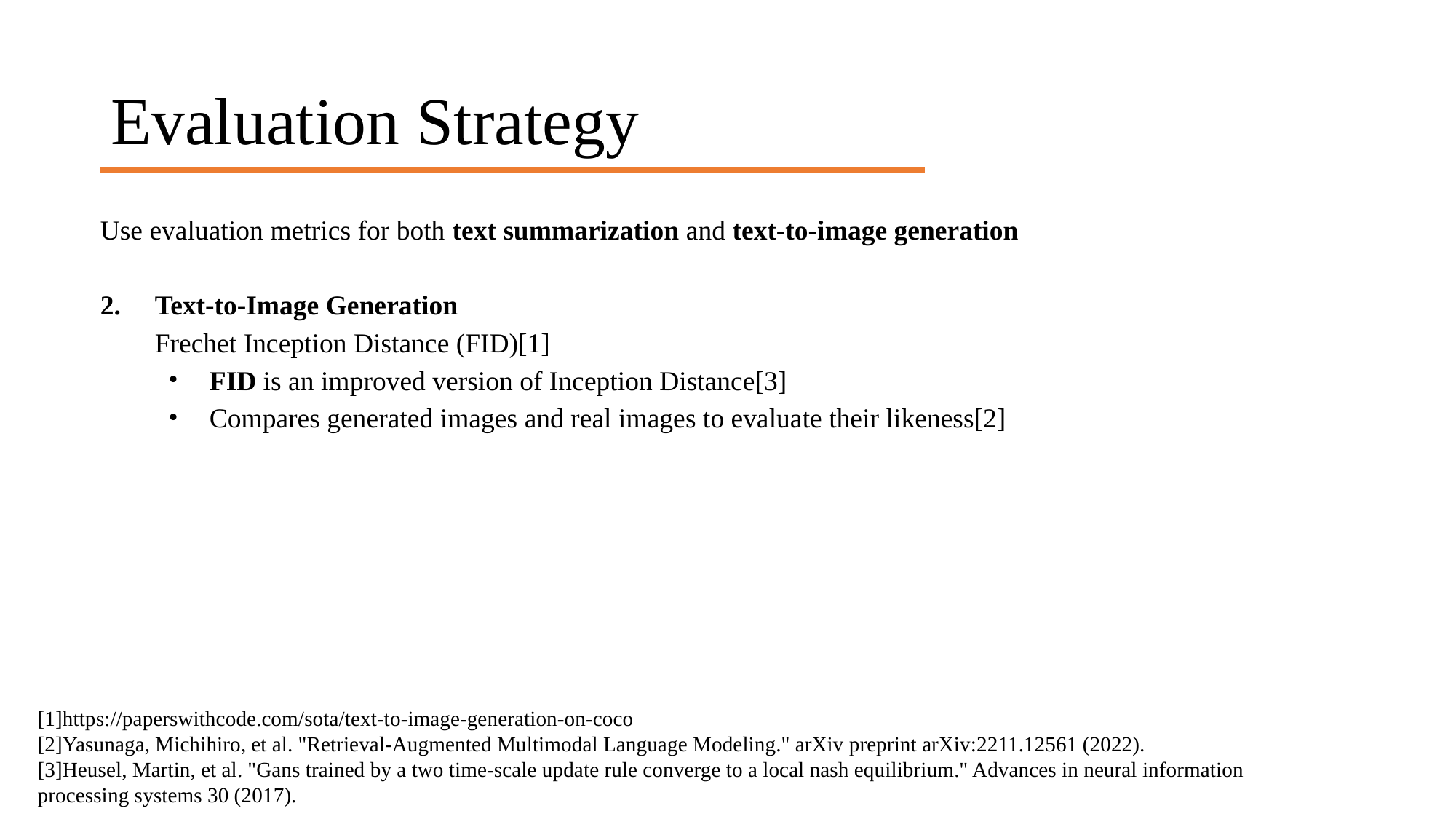

# Evaluation Strategy
Use evaluation metrics for both text summarization and text-to-image generation

2.     Text-to-Image Generation
Frechet Inception Distance (FID)[1]
FID is an improved version of Inception Distance[3]
Compares generated images and real images to evaluate their likeness[2]

[1]https://paperswithcode.com/sota/text-to-image-generation-on-coco
[2]Yasunaga, Michihiro, et al. "Retrieval-Augmented Multimodal Language Modeling." arXiv preprint arXiv:2211.12561 (2022).
[3]Heusel, Martin, et al. "Gans trained by a two time-scale update rule converge to a local nash equilibrium." Advances in neural information processing systems 30 (2017).